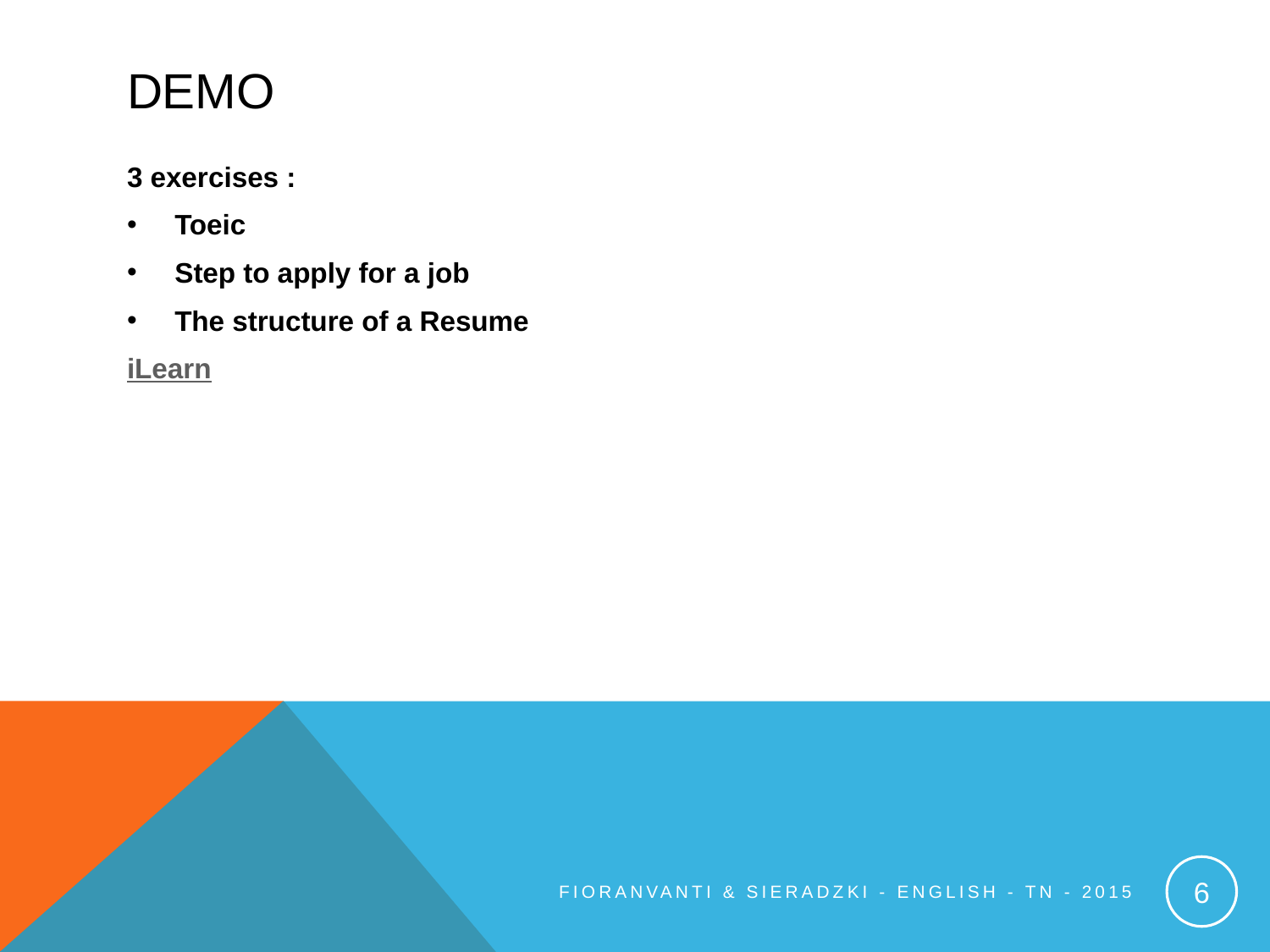

# DEMO
3 exercises :
Toeic
Step to apply for a job
The structure of a Resume
iLearn
6
FIORANVANTI & SIERADZKI - ENGLISH - TN - 2015